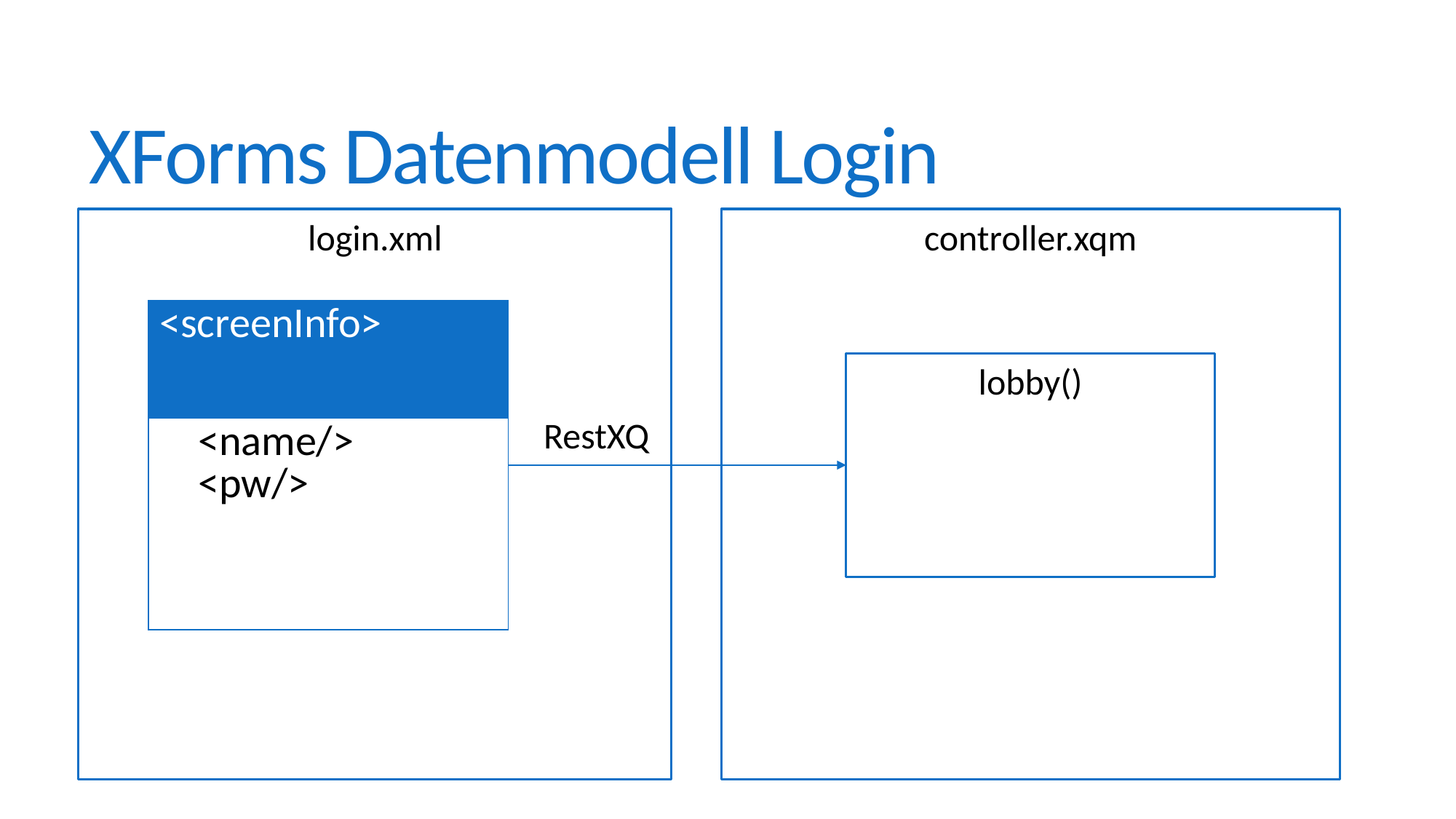

# XForms Datenmodell Login
login.xml
controller.xqm

| <screenInfo> |
| --- |
| <name/> <pw/> |
lobby()
RestXQ